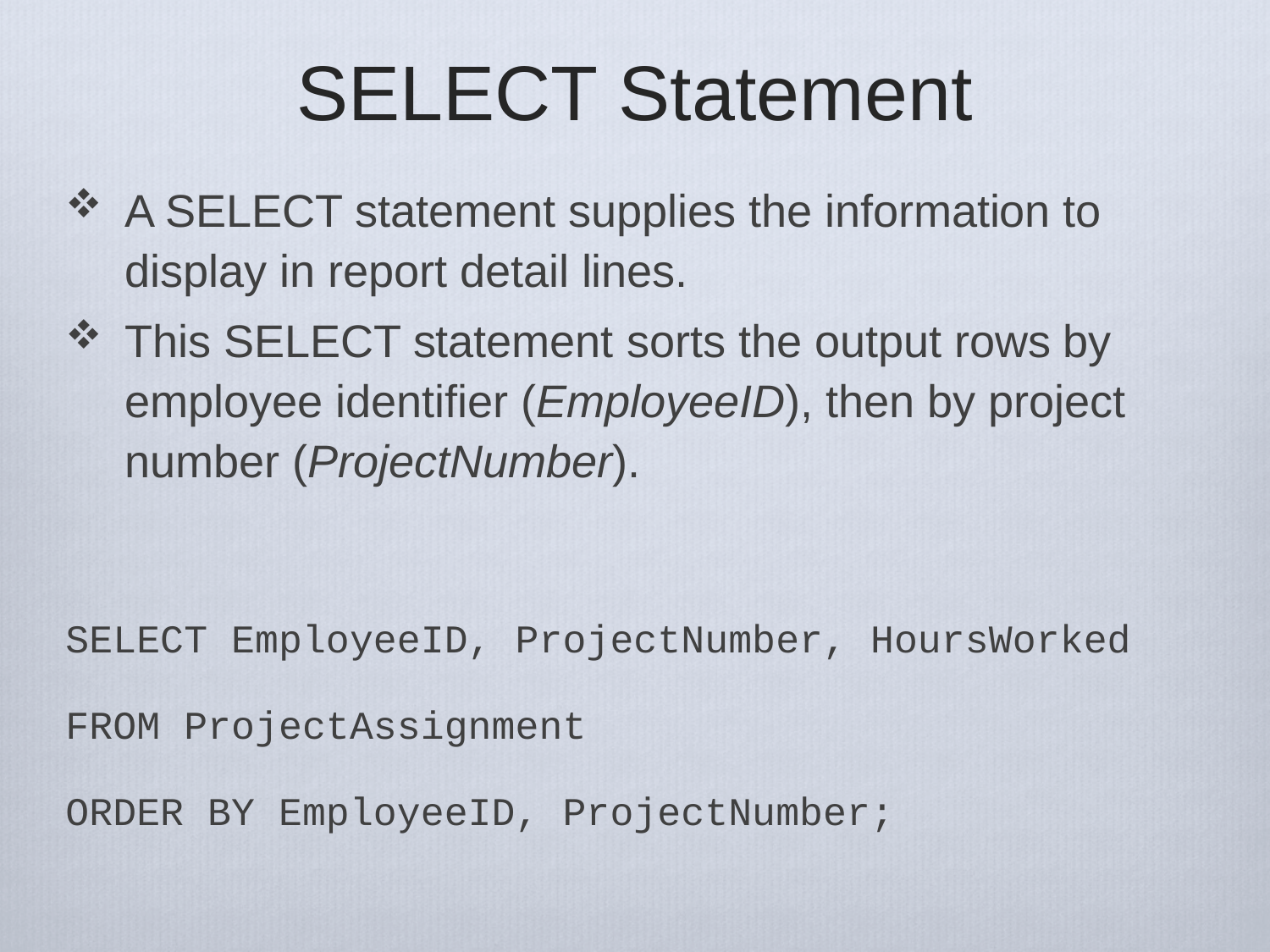

# SELECT Statement
A SELECT statement supplies the information to display in report detail lines.
This SELECT statement sorts the output rows by employee identifier (EmployeeID), then by project number (ProjectNumber).

SELECT EmployeeID, ProjectNumber, HoursWorked
FROM ProjectAssignment
ORDER BY EmployeeID, ProjectNumber;